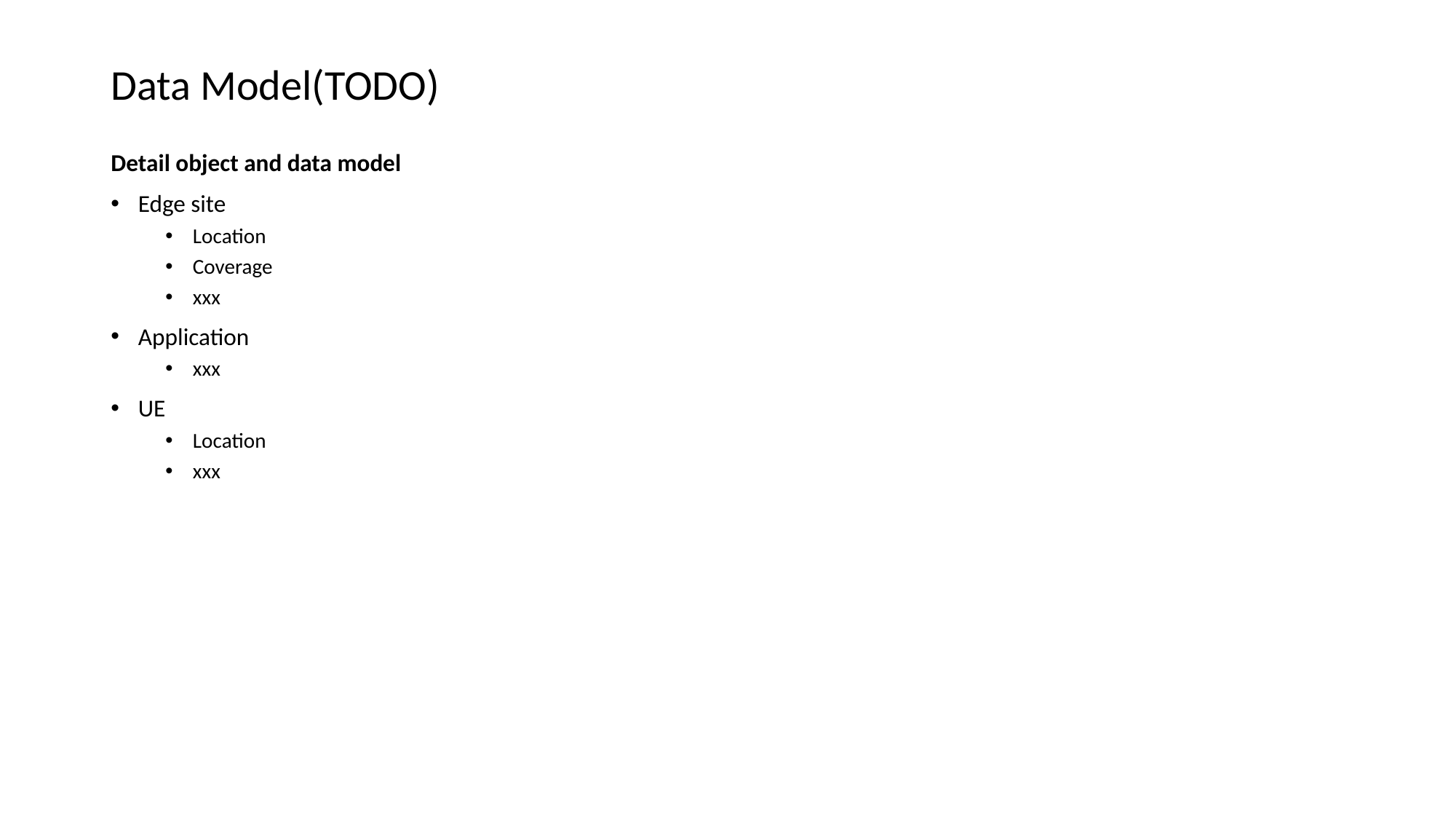

# Data Model(TODO)
Detail object and data model
Edge site
Location
Coverage
xxx
Application
xxx
UE
Location
xxx